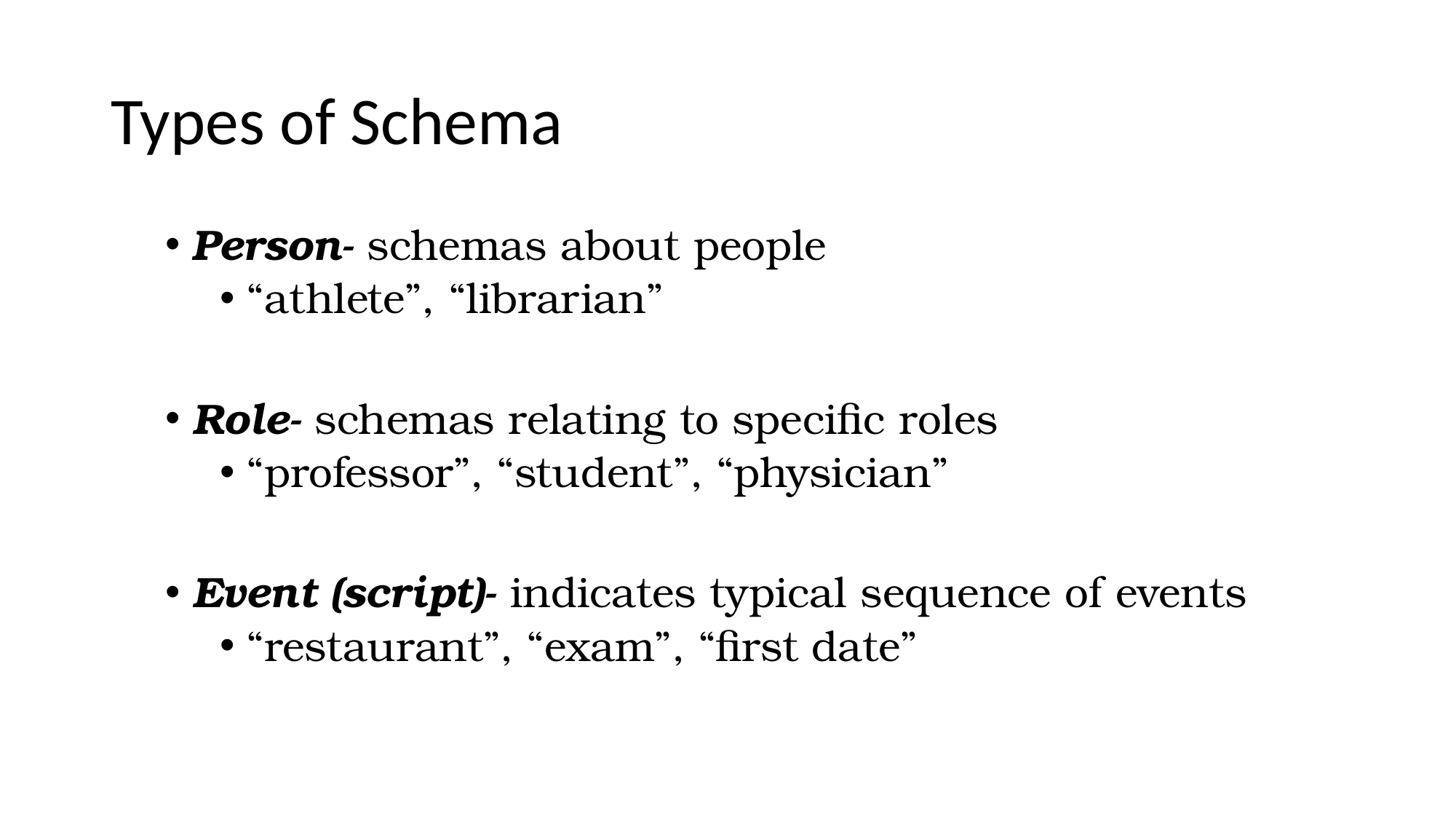

# Types of Schema
Person- schemas about people
“athlete”, “librarian”

Role- schemas relating to specific roles
“professor”, “student”, “physician”

Event (script)- indicates typical sequence of events
“restaurant”, “exam”, “first date”